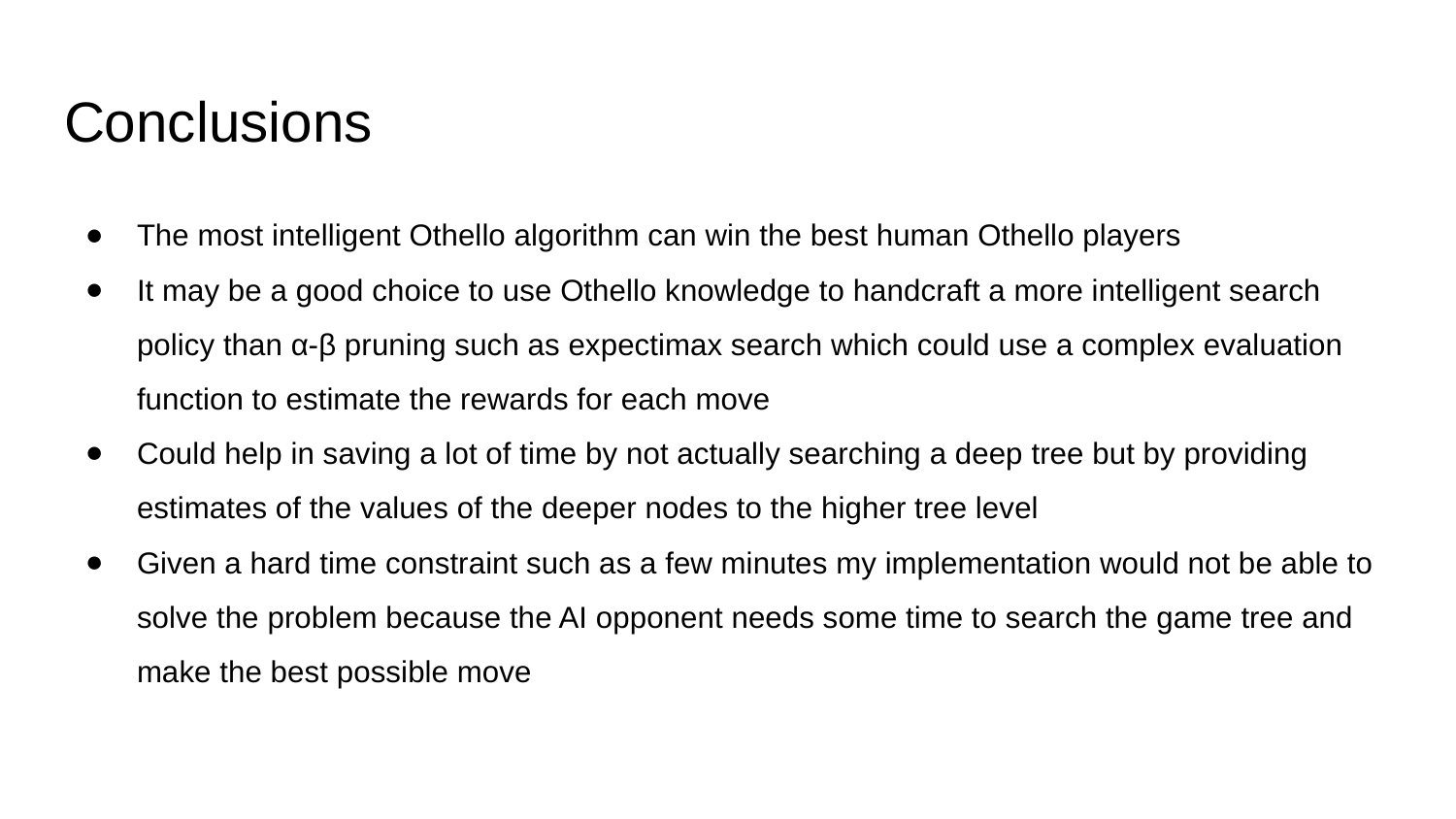

# Conclusions
The most intelligent Othello algorithm can win the best human Othello players
It may be a good choice to use Othello knowledge to handcraft a more intelligent search policy than α-β pruning such as expectimax search which could use a complex evaluation function to estimate the rewards for each move
Could help in saving a lot of time by not actually searching a deep tree but by providing estimates of the values of the deeper nodes to the higher tree level
Given a hard time constraint such as a few minutes my implementation would not be able to solve the problem because the AI opponent needs some time to search the game tree and make the best possible move